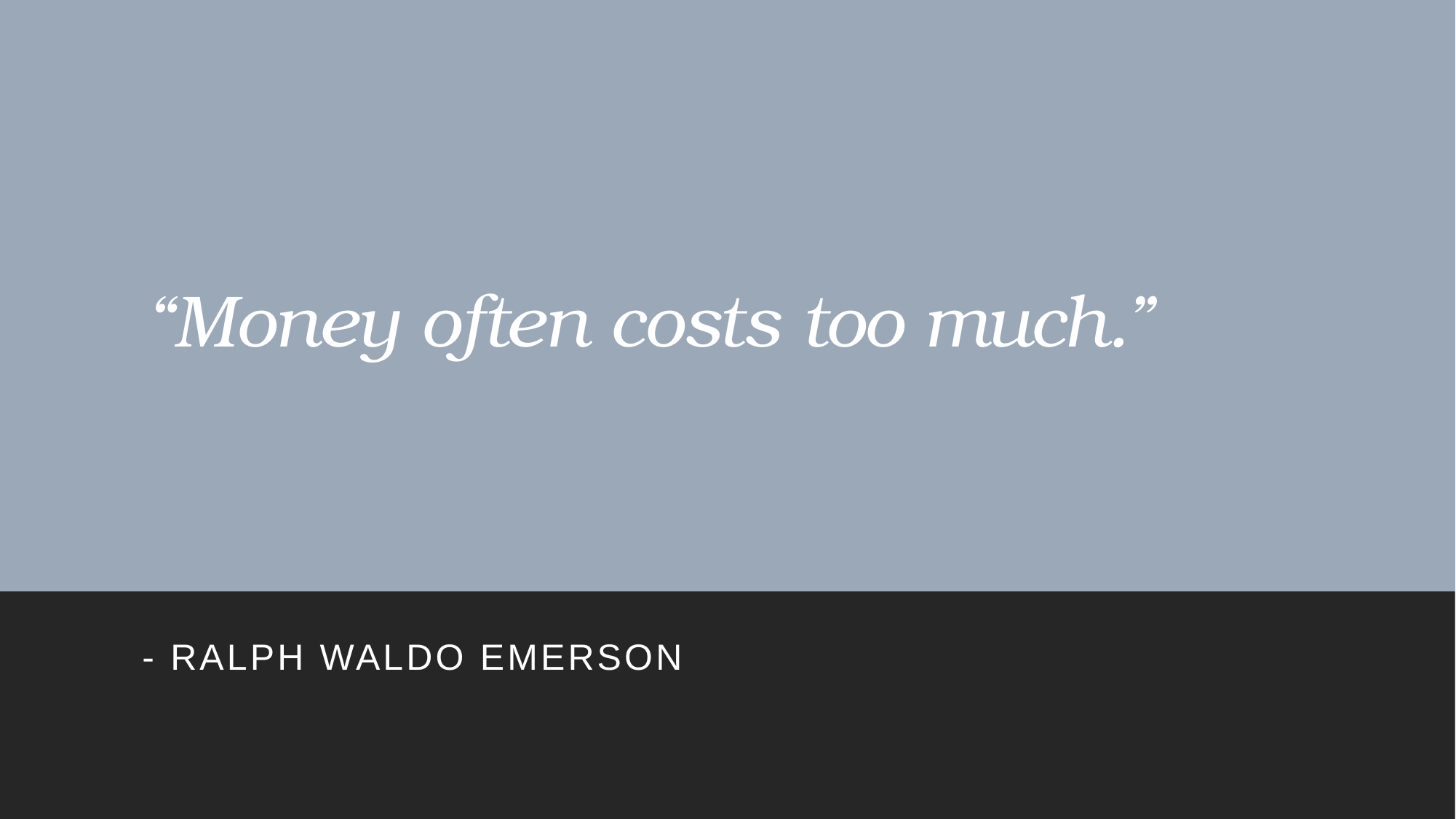

# “Money often costs too much.”

- Ralph Waldo Emerson